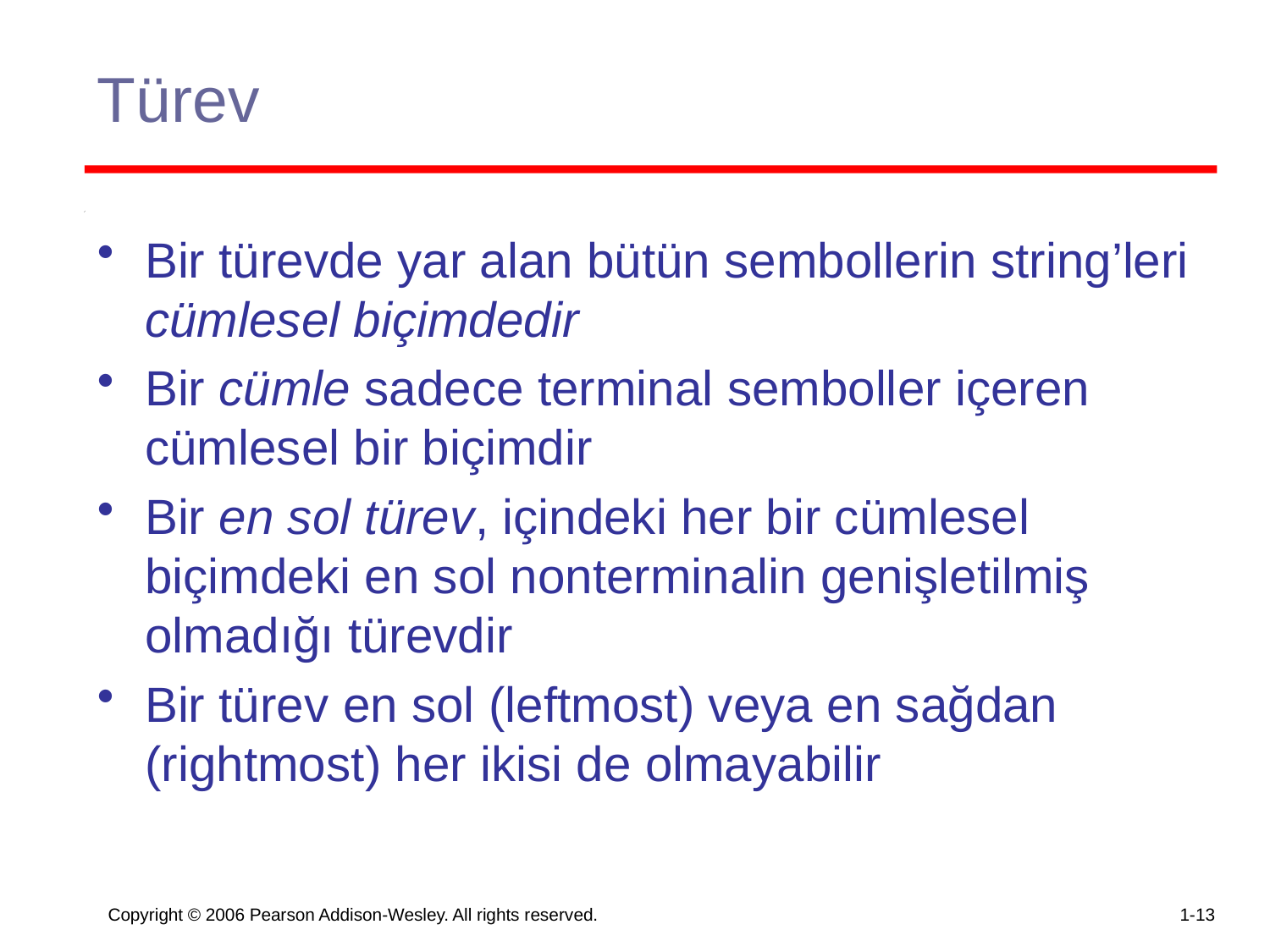

# Türev
Bir türevde yar alan bütün sembollerin string’leri cümlesel biçimdedir
Bir cümle sadece terminal semboller içeren cümlesel bir biçimdir
Bir en sol türev, içindeki her bir cümlesel biçimdeki en sol nonterminalin genişletilmiş olmadığı türevdir
Bir türev en sol (leftmost) veya en sağdan (rightmost) her ikisi de olmayabilir
Copyright © 2006 Pearson Addison-Wesley. All rights reserved.
1-13